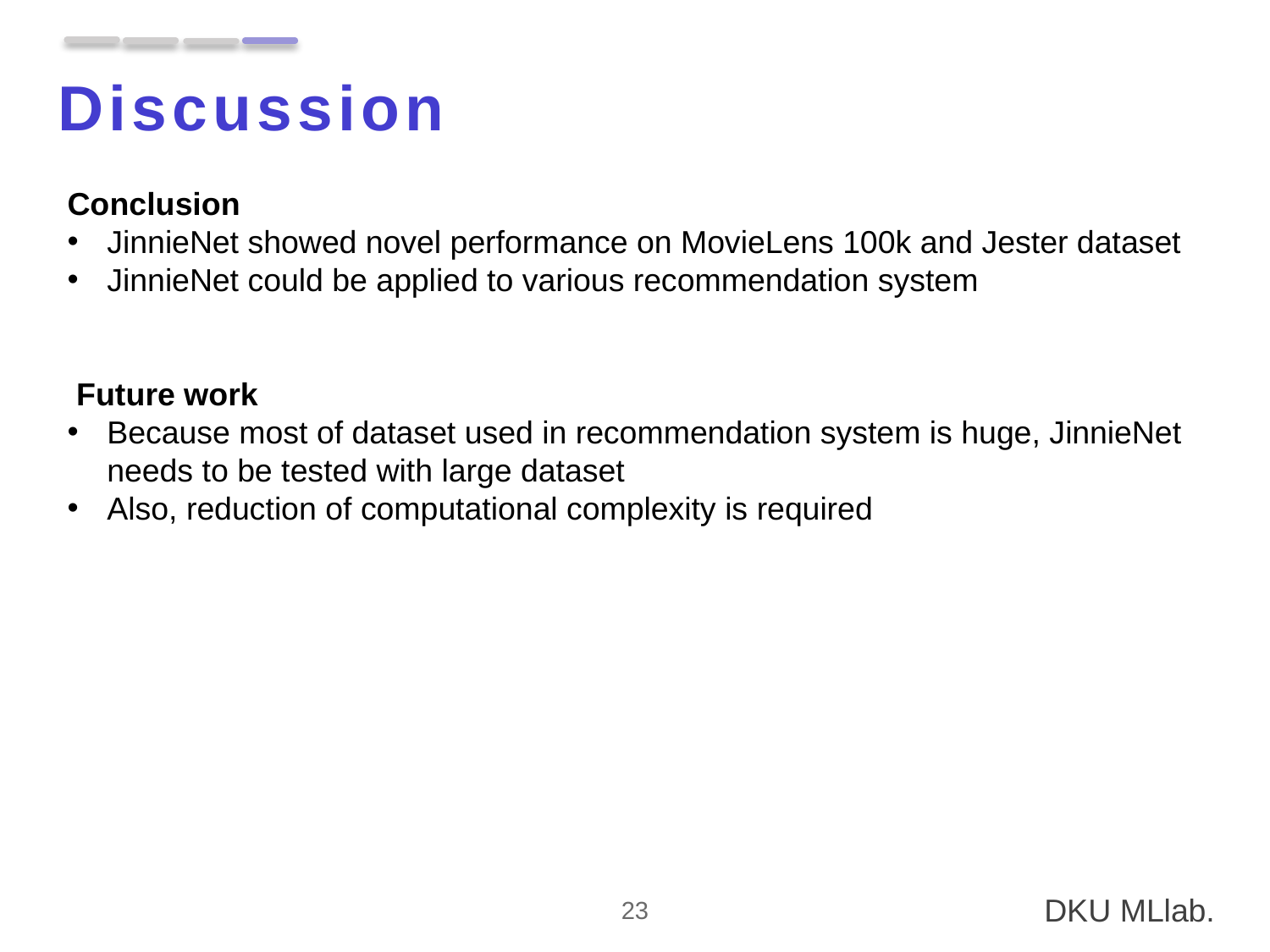

Discussion
Conclusion
JinnieNet showed novel performance on MovieLens 100k and Jester dataset
JinnieNet could be applied to various recommendation system

 Future work
Because most of dataset used in recommendation system is huge, JinnieNet needs to be tested with large dataset
Also, reduction of computational complexity is required